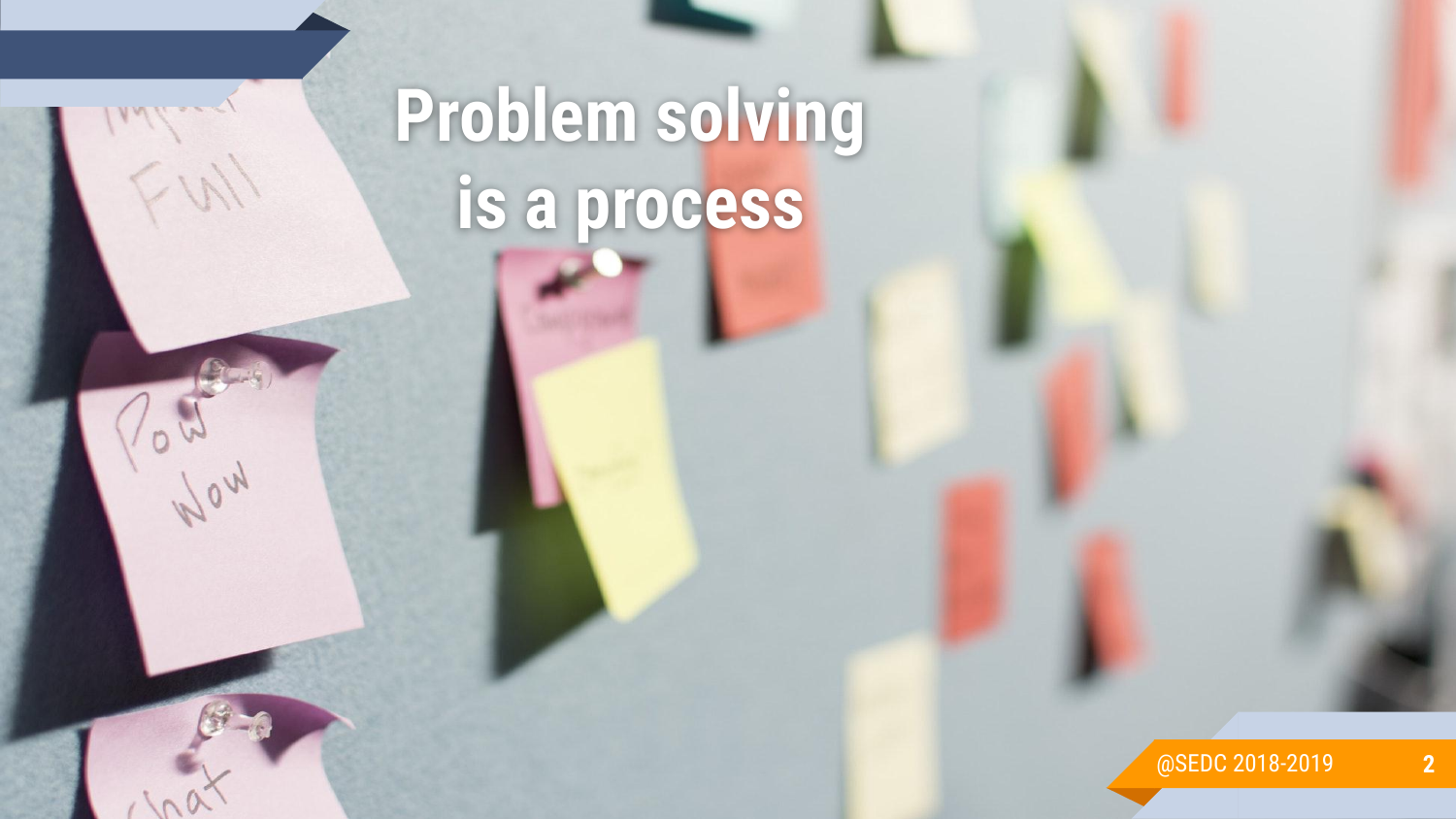

Problem solving is a process
@SEDC 2018-2019
2